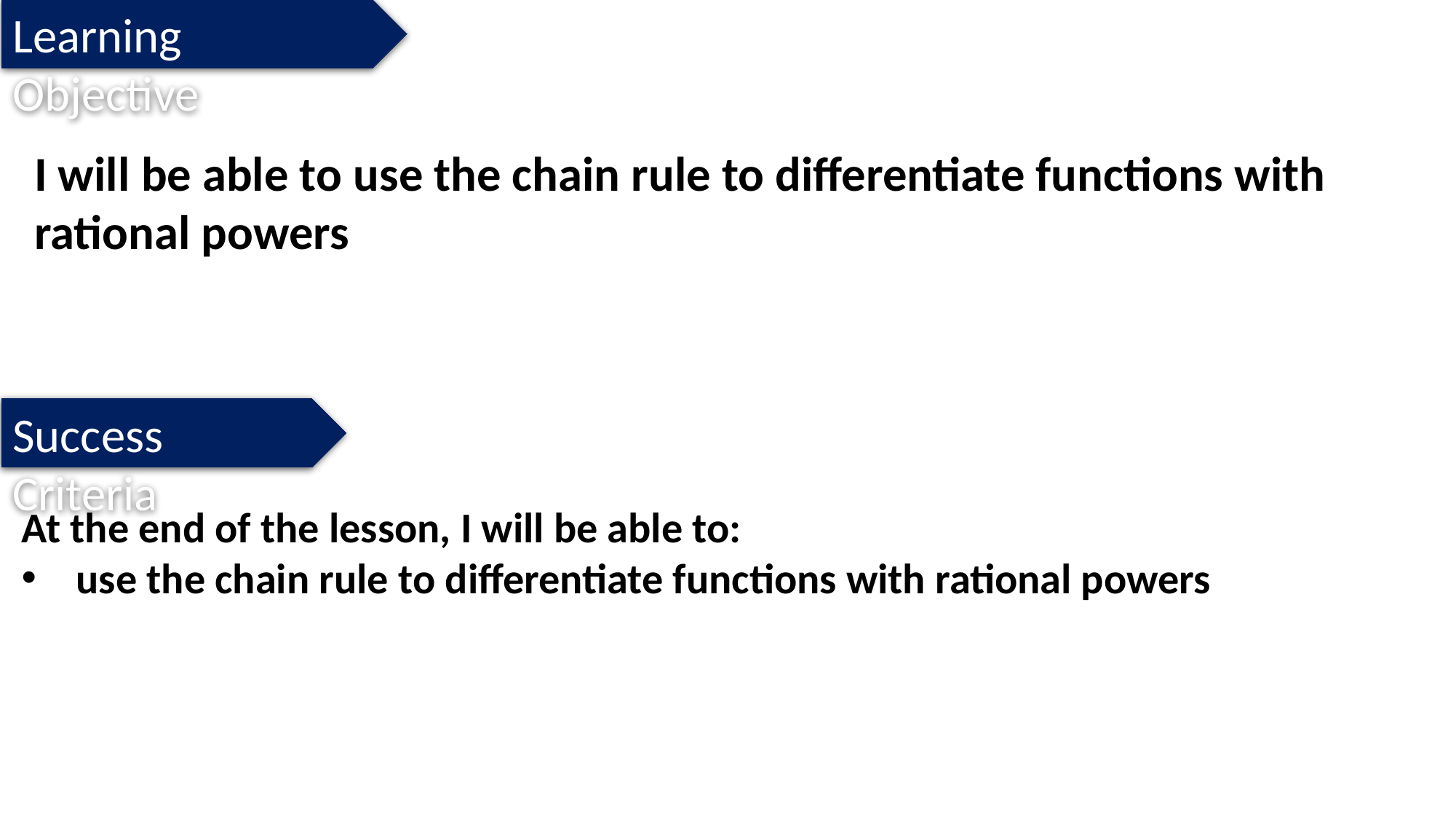

Learning Objective
I will be able to use the chain rule to differentiate functions with rational powers
Success Criteria
At the end of the lesson, I will be able to:
use the chain rule to differentiate functions with rational powers